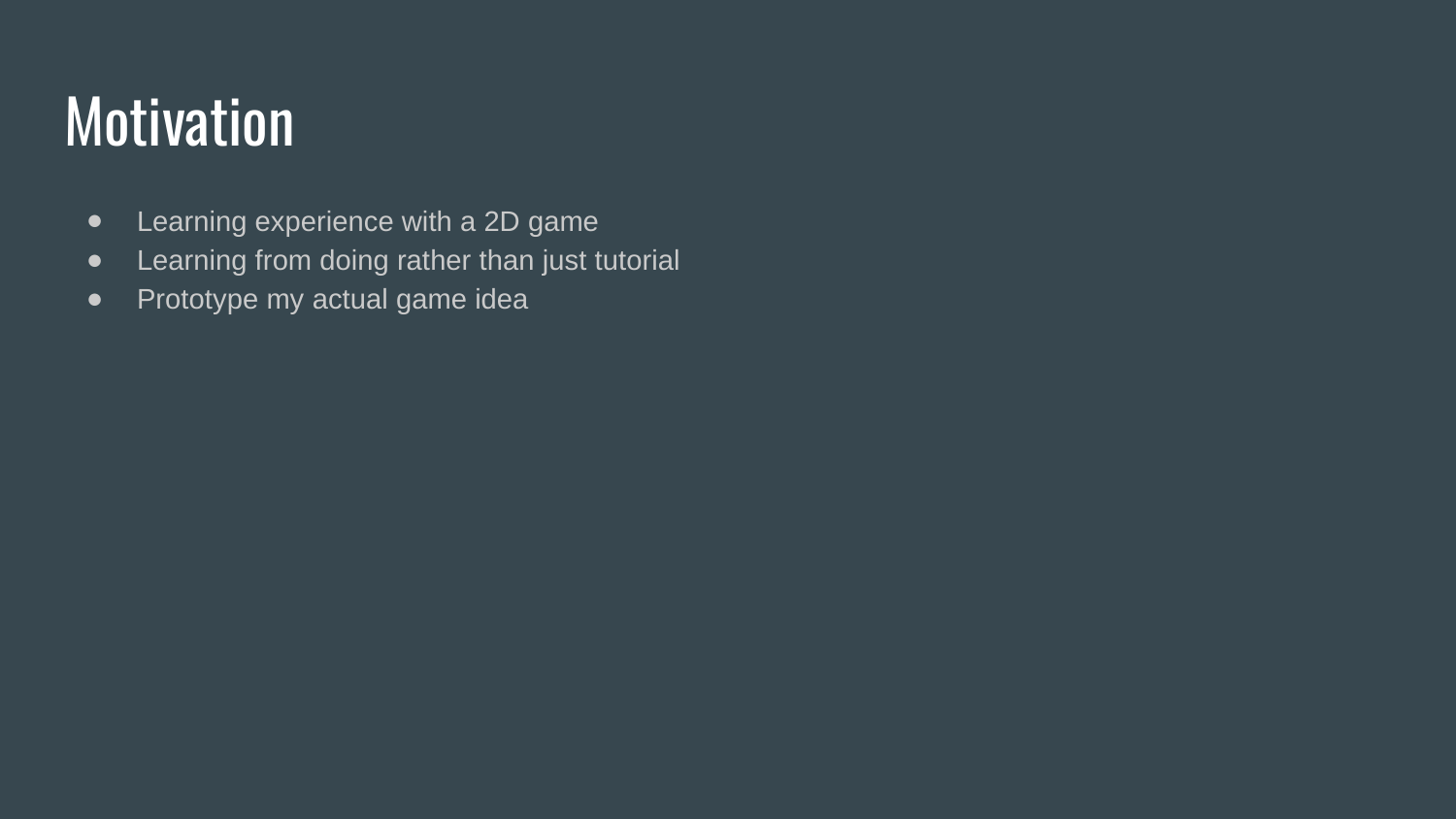

# Motivation
Learning experience with a 2D game
Learning from doing rather than just tutorial
Prototype my actual game idea